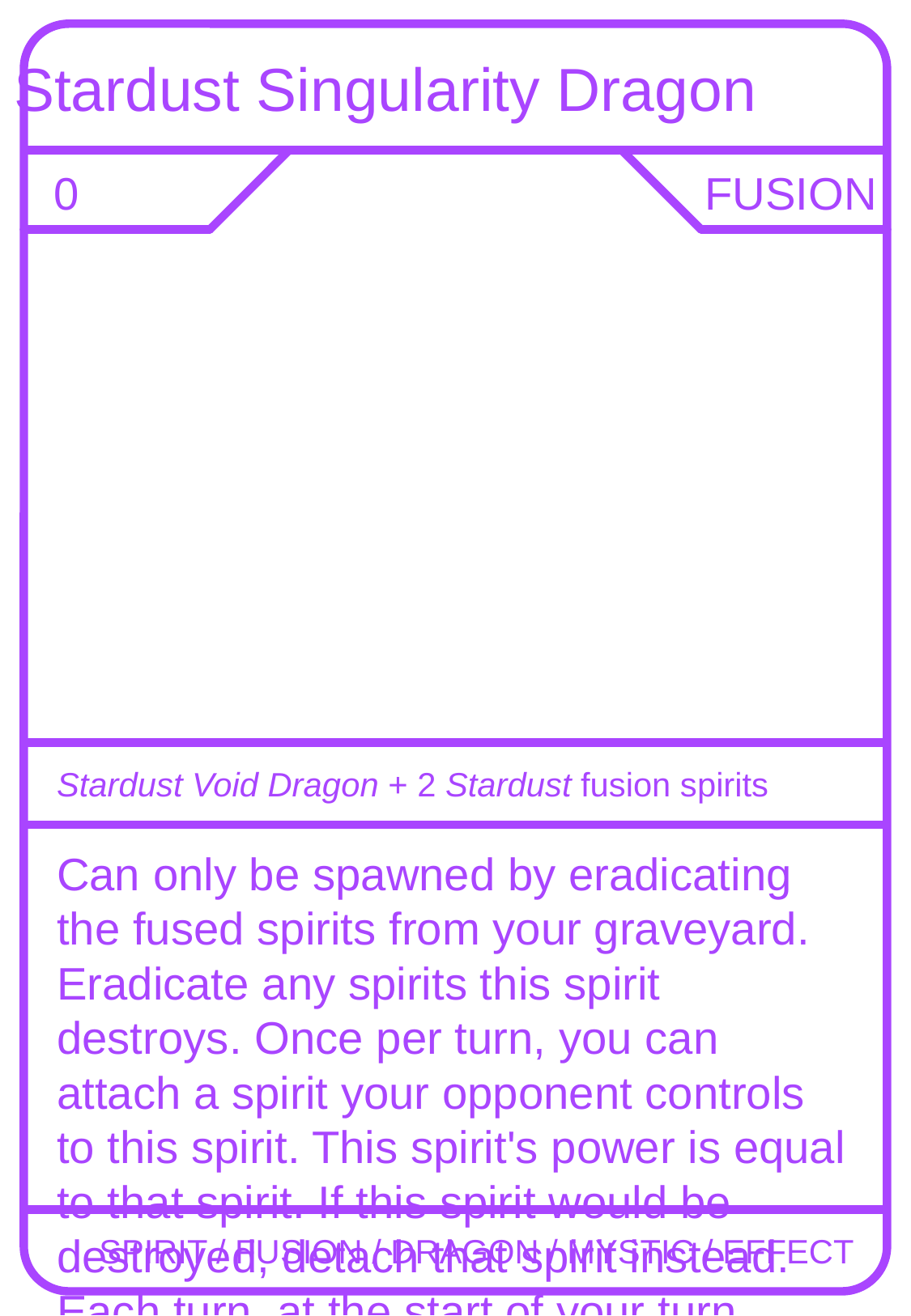

Stardust Singularity Dragon
0
FUSION
Stardust Void Dragon + 2 Stardust fusion spirits
Can only be spawned by eradicating the fused spirits from your graveyard. Eradicate any spirits this spirit destroys. Once per turn, you can attach a spirit your opponent controls to this spirit. This spirit's power is equal to that spirit. If this spirit would be destroyed, detach that spirit instead. Each turn, at the start of your turn, eradicate the attached spirit.
SPIRIT / FUSION / DRAGON / MYSTIC / EFFECT